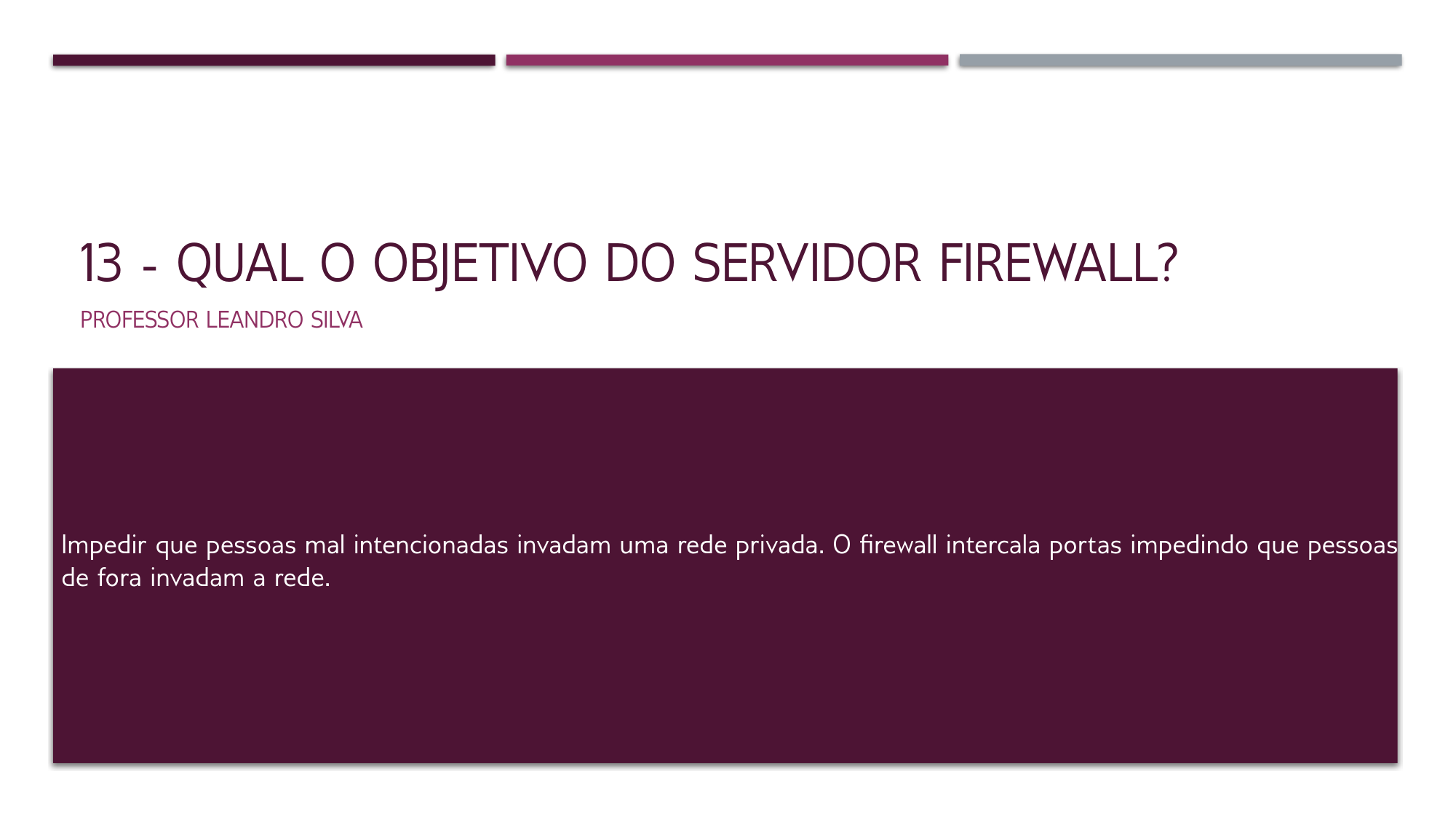

# 13 - Qual o objetivo do servidor firewall?
Professor Leandro Silva
Impedir que pessoas mal intencionadas invadam uma rede privada. O firewall intercala portas impedindo que pessoas
de fora invadam a rede.